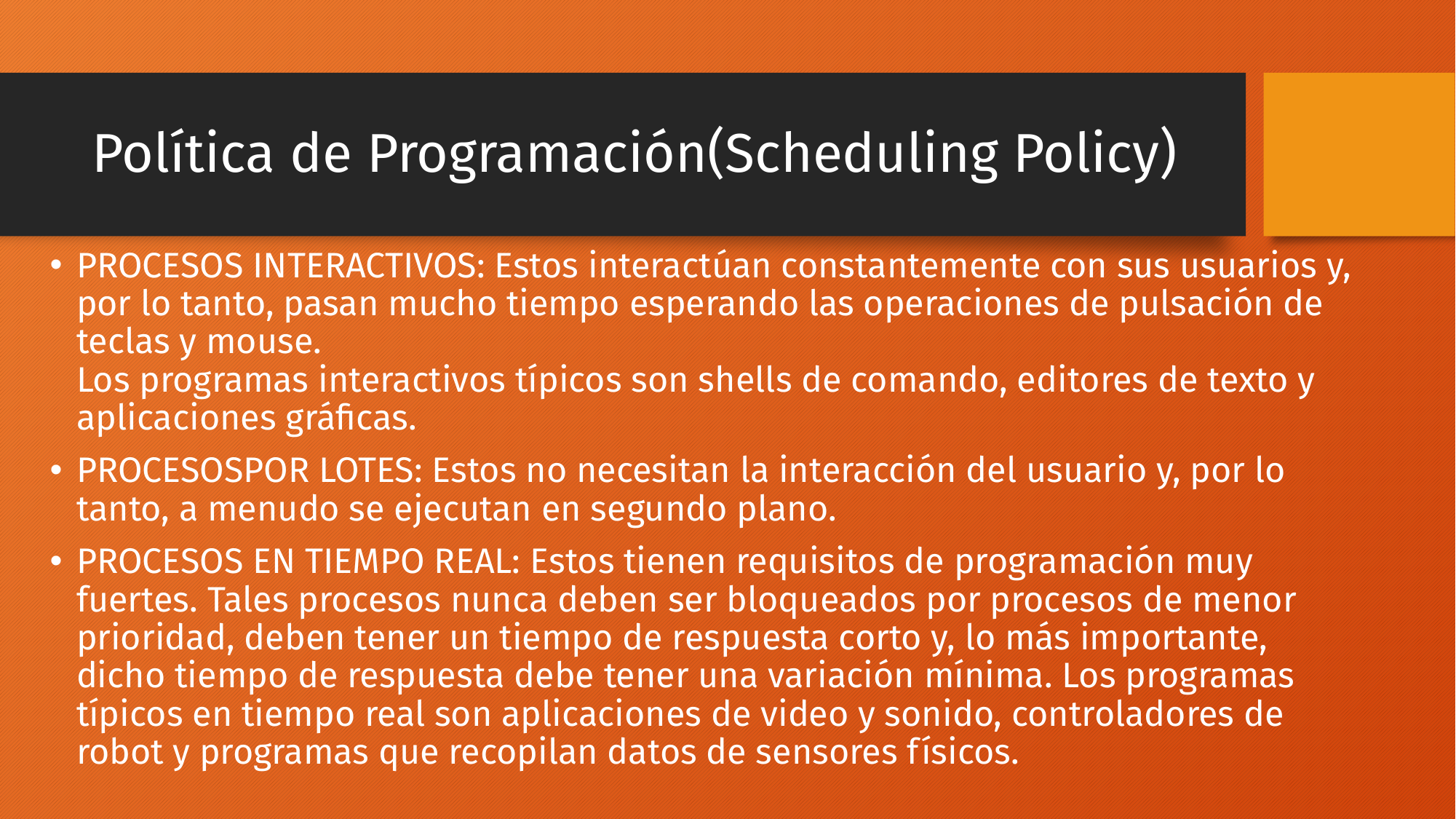

# Política de Programación(Scheduling Policy)
PROCESOS INTERACTIVOS: Estos interactúan constantemente con sus usuarios y, por lo tanto, pasan mucho tiempo esperando las operaciones de pulsación de teclas y mouse.
Los programas interactivos típicos son shells de comando, editores de texto y aplicaciones gráficas.
PROCESOSPOR LOTES: Estos no necesitan la interacción del usuario y, por lo tanto, a menudo se ejecutan en segundo plano.
PROCESOS EN TIEMPO REAL: Estos tienen requisitos de programación muy fuertes. Tales procesos nunca deben ser bloqueados por procesos de menor prioridad, deben tener un tiempo de respuesta corto y, lo más importante, dicho tiempo de respuesta debe tener una variación mínima. Los programas típicos en tiempo real son aplicaciones de video y sonido, controladores de robot y programas que recopilan datos de sensores físicos.